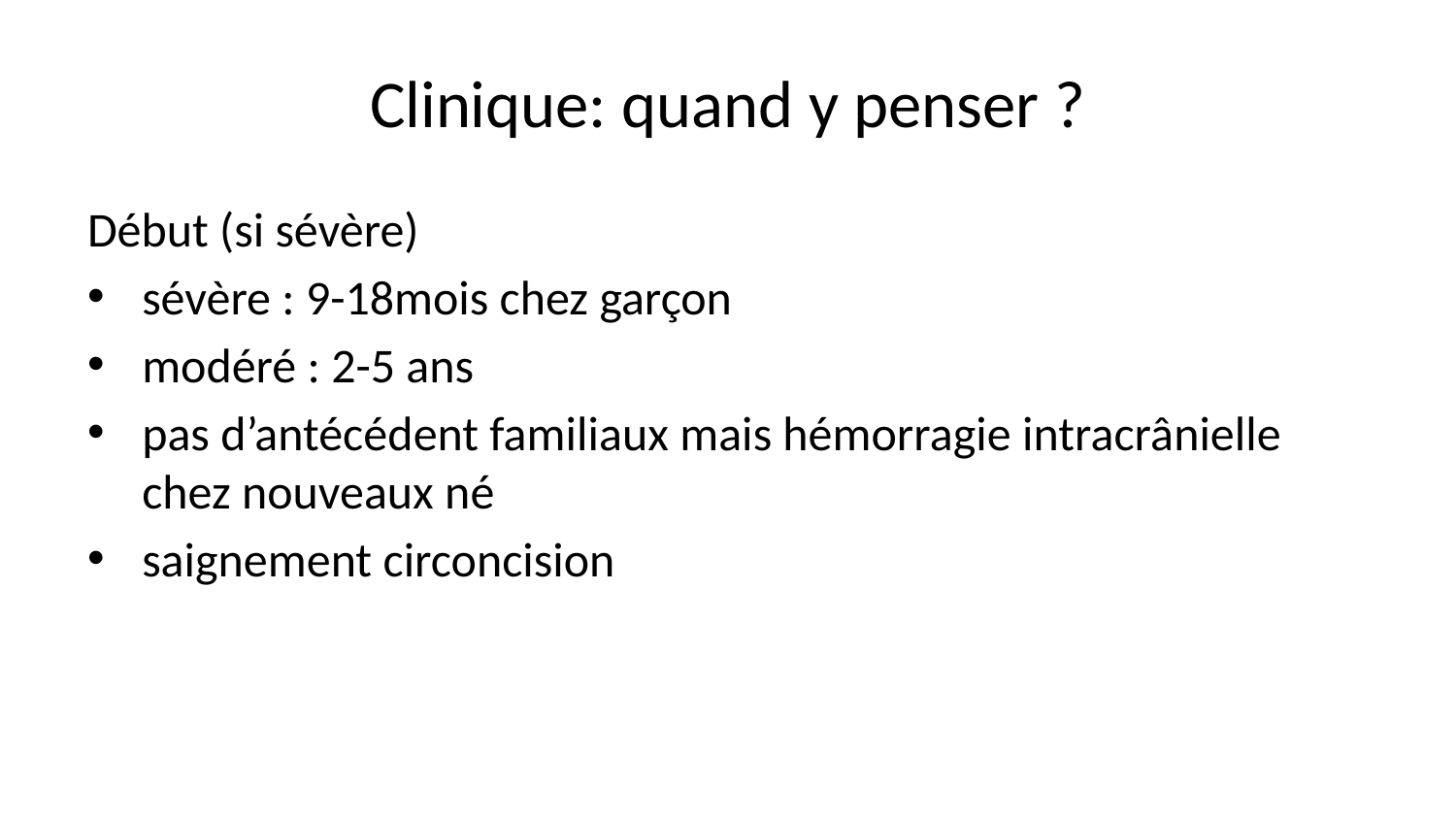

# Clinique: quand y penser ?
Début (si sévère)
sévère : 9-18mois chez garçon
modéré : 2-5 ans
pas d’antécédent familiaux mais hémorragie intracrânielle chez nouveaux né
saignement circoncision